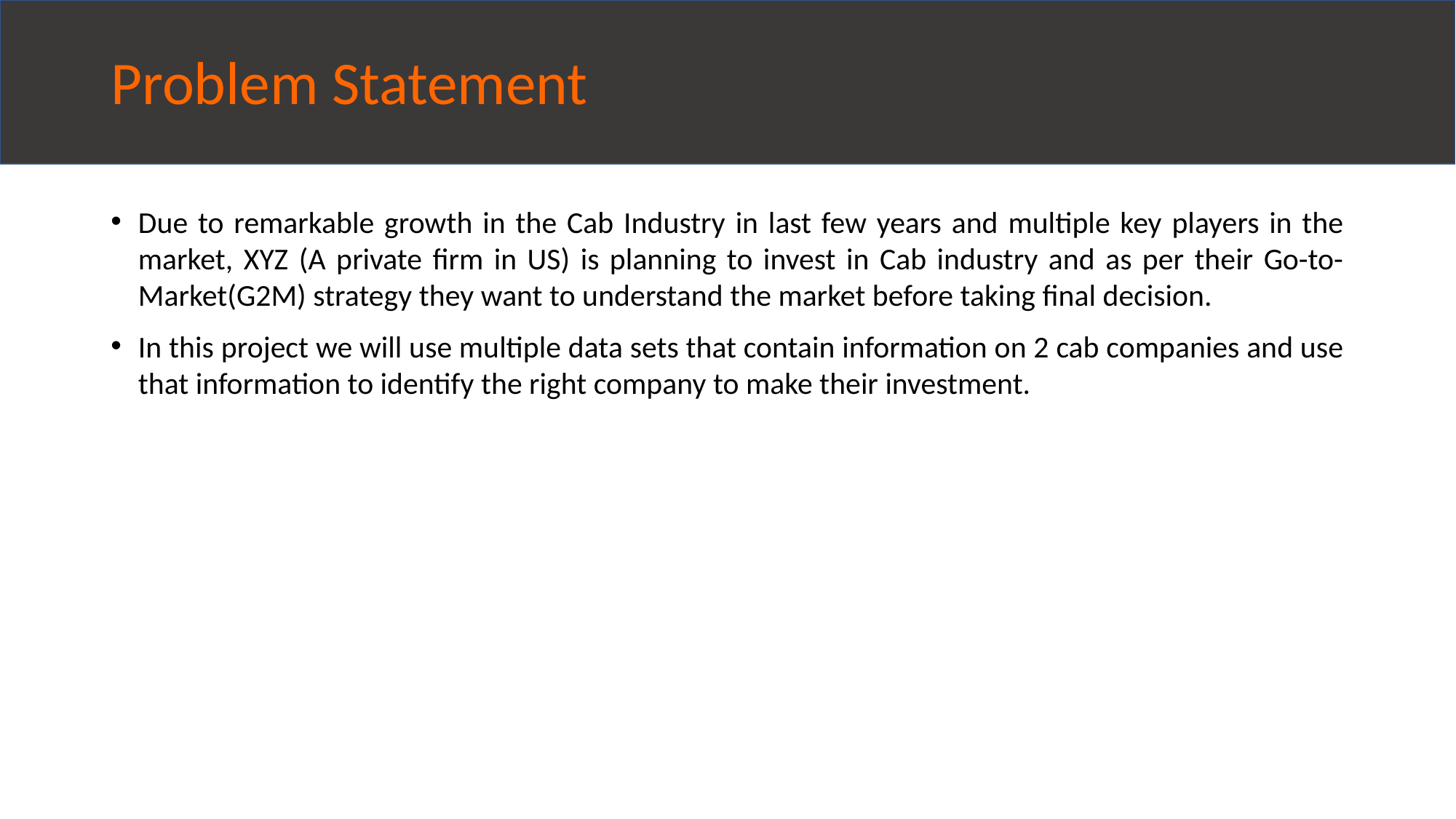

# Problem Statement
Due to remarkable growth in the Cab Industry in last few years and multiple key players in the market, XYZ (A private firm in US) is planning to invest in Cab industry and as per their Go-to-Market(G2M) strategy they want to understand the market before taking final decision.
In this project we will use multiple data sets that contain information on 2 cab companies and use that information to identify the right company to make their investment.